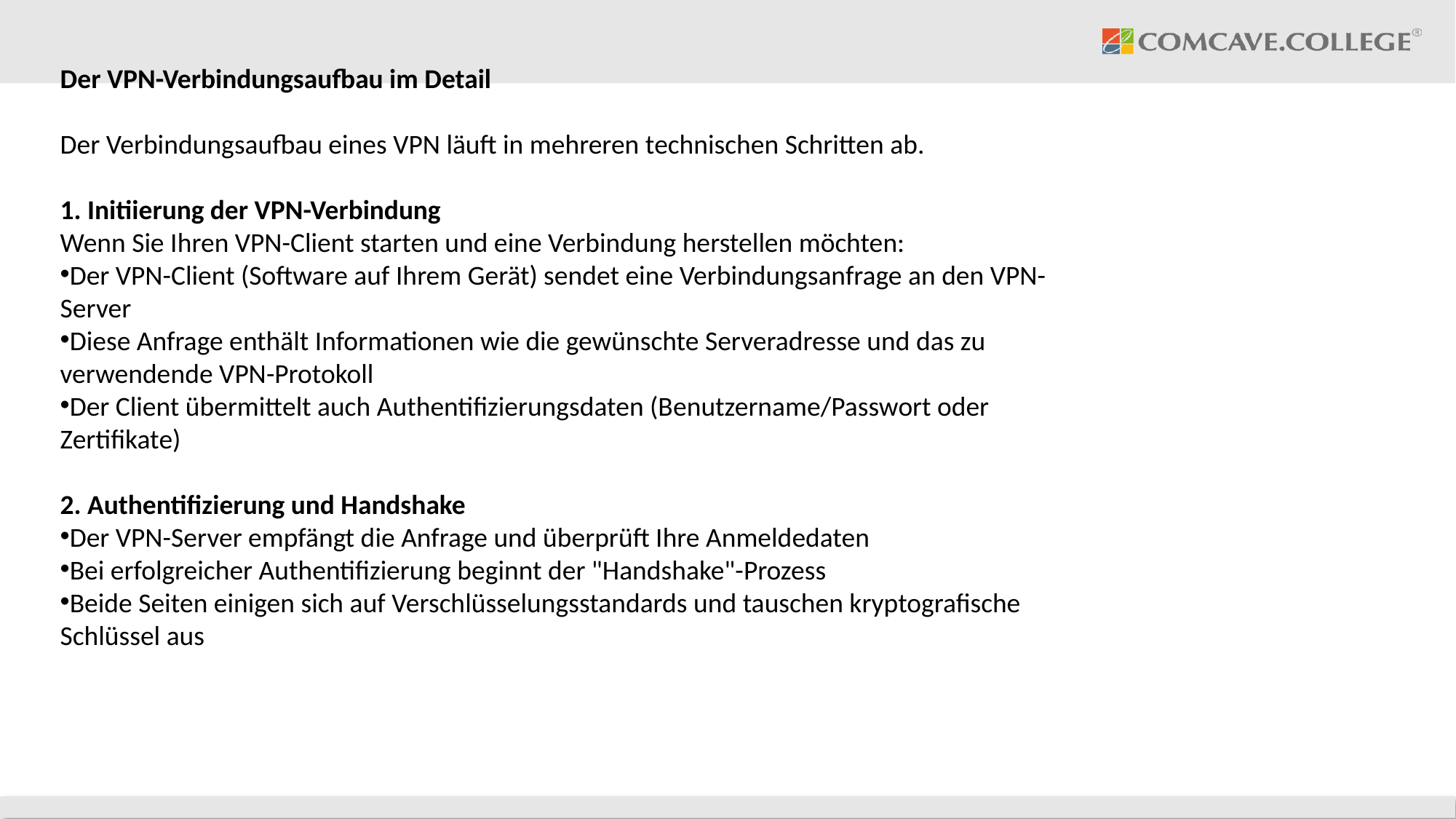

Der VPN-Verbindungsaufbau im Detail

Der Verbindungsaufbau eines VPN läuft in mehreren technischen Schritten ab.

1. Initiierung der VPN-Verbindung
Wenn Sie Ihren VPN-Client starten und eine Verbindung herstellen möchten:
Der VPN-Client (Software auf Ihrem Gerät) sendet eine Verbindungsanfrage an den VPN-Server
Diese Anfrage enthält Informationen wie die gewünschte Serveradresse und das zu verwendende VPN-Protokoll
Der Client übermittelt auch Authentifizierungsdaten (Benutzername/Passwort oder Zertifikate)

2. Authentifizierung und Handshake
Der VPN-Server empfängt die Anfrage und überprüft Ihre Anmeldedaten
Bei erfolgreicher Authentifizierung beginnt der "Handshake"-Prozess
Beide Seiten einigen sich auf Verschlüsselungsstandards und tauschen kryptografische Schlüssel aus